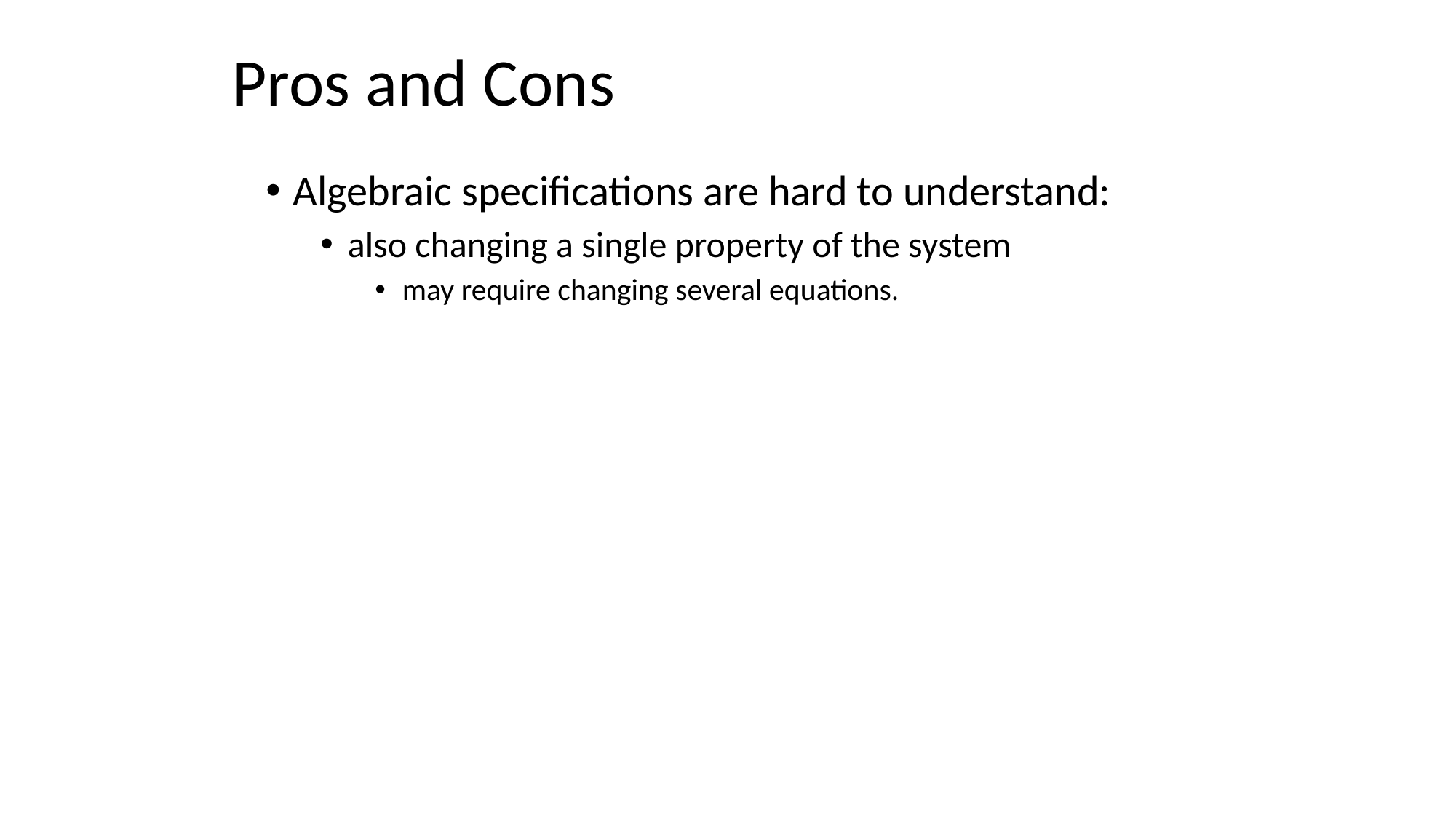

# Pros and Cons
Algebraic specifications are hard to understand:
also changing a single property of the system
may require changing several equations.